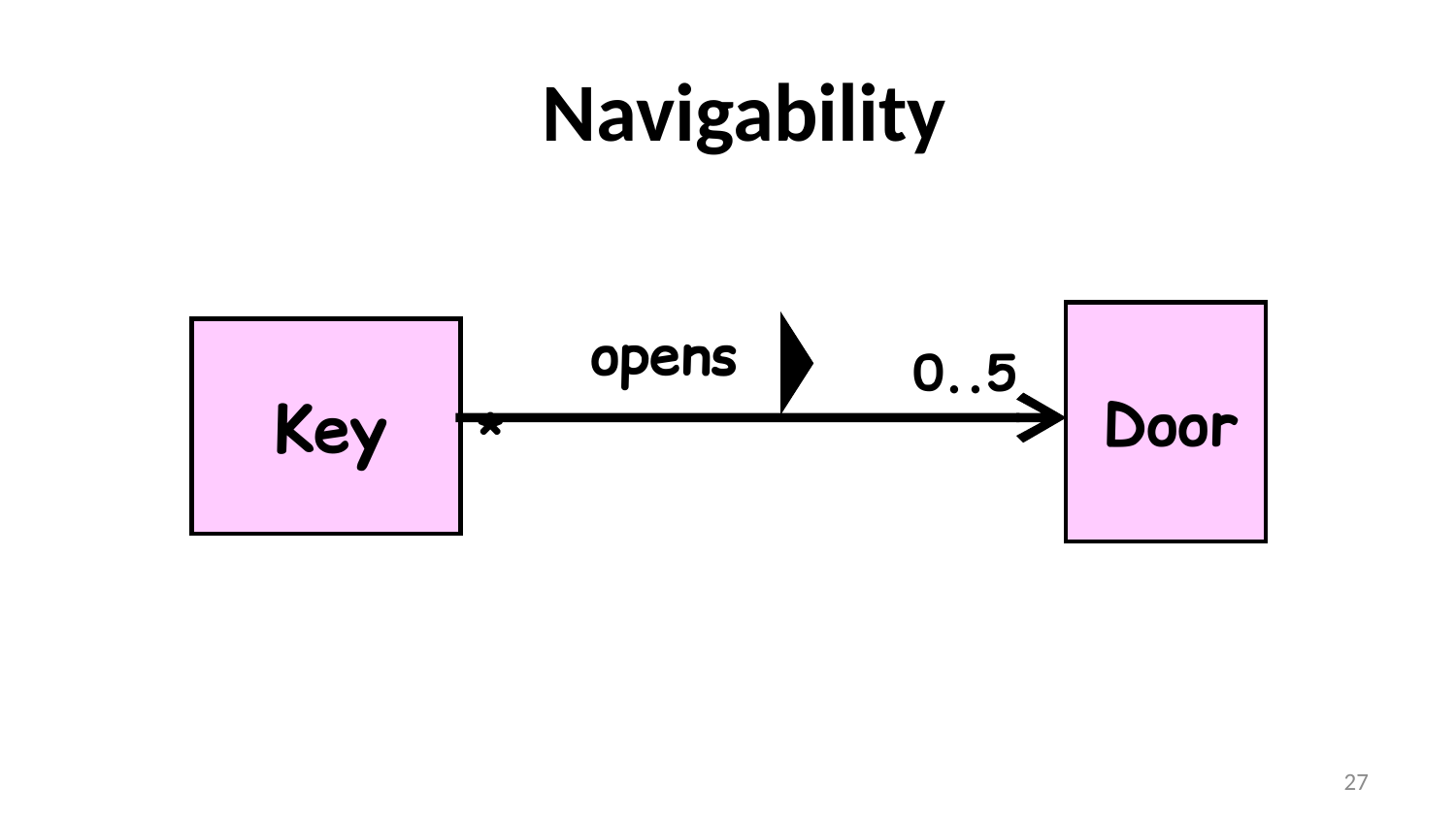

Navigability
 Door
   Key
opens
*
0..5

27